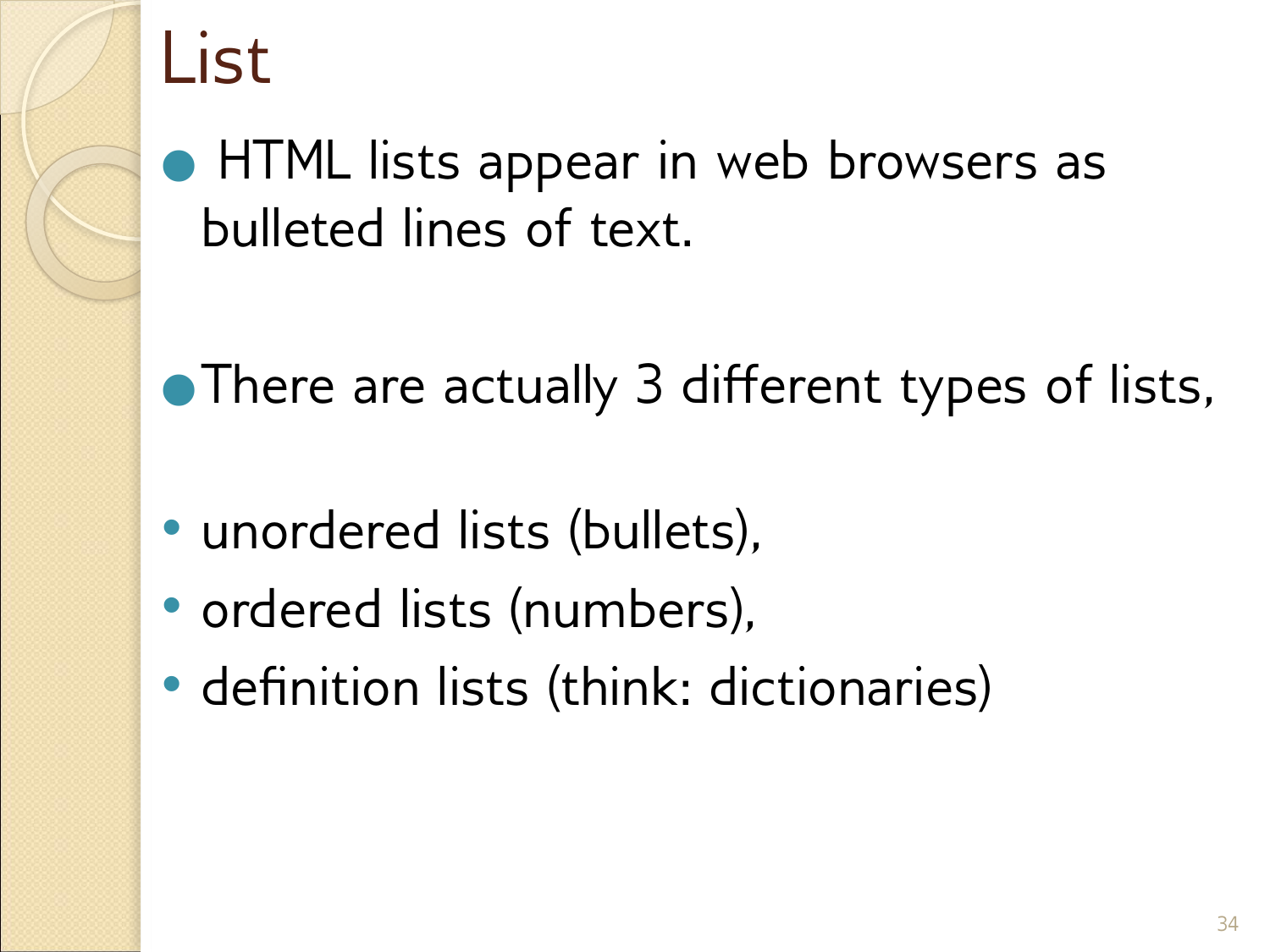

# List
 HTML lists appear in web browsers as bulleted lines of text.

There are actually 3 different types of lists,
unordered lists (bullets),
ordered lists (numbers),
definition lists (think: dictionaries)
34